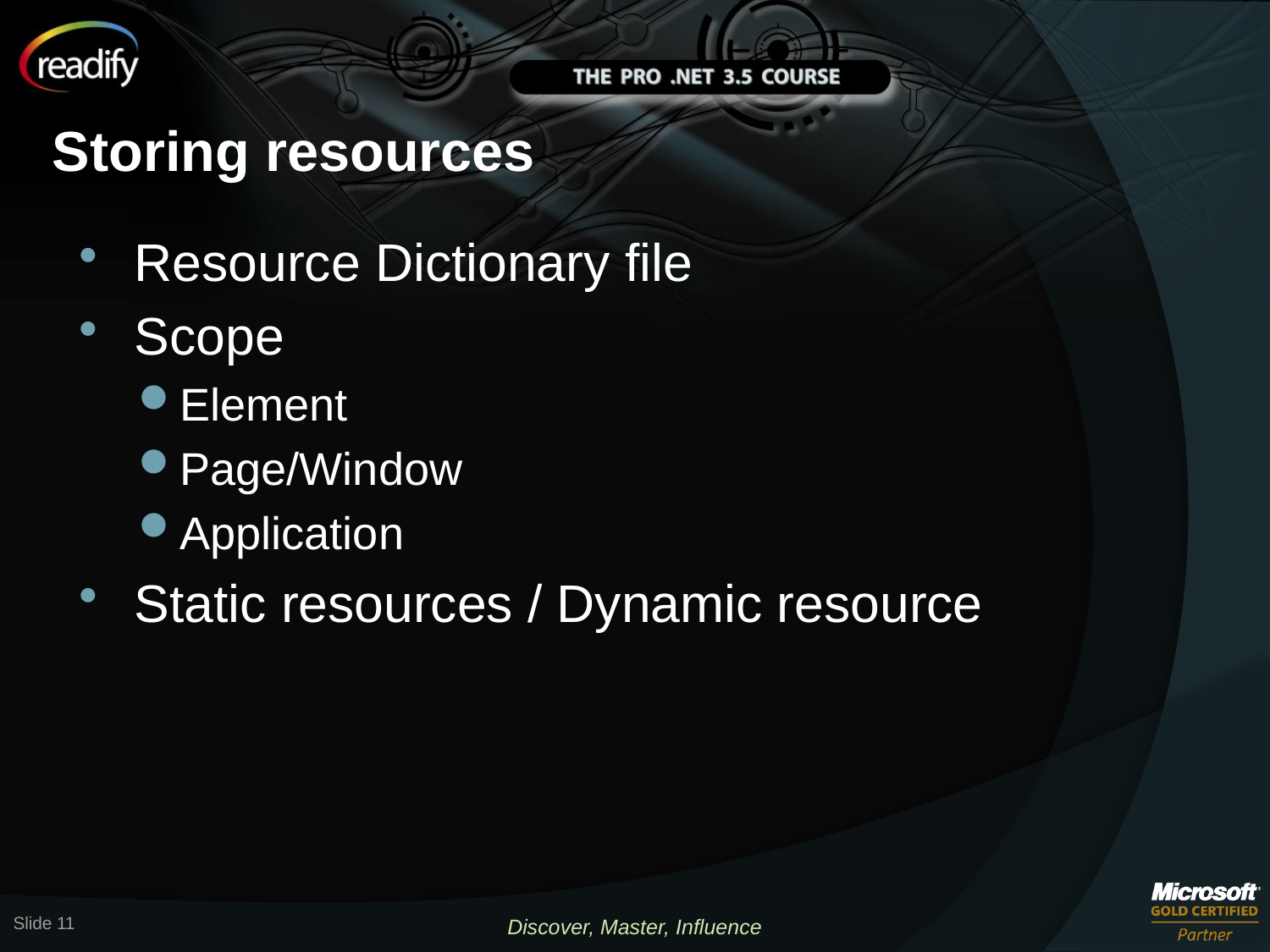

# Storing resources
Resource Dictionary file
Scope
Element
Page/Window
Application
Static resources / Dynamic resource
Slide 11